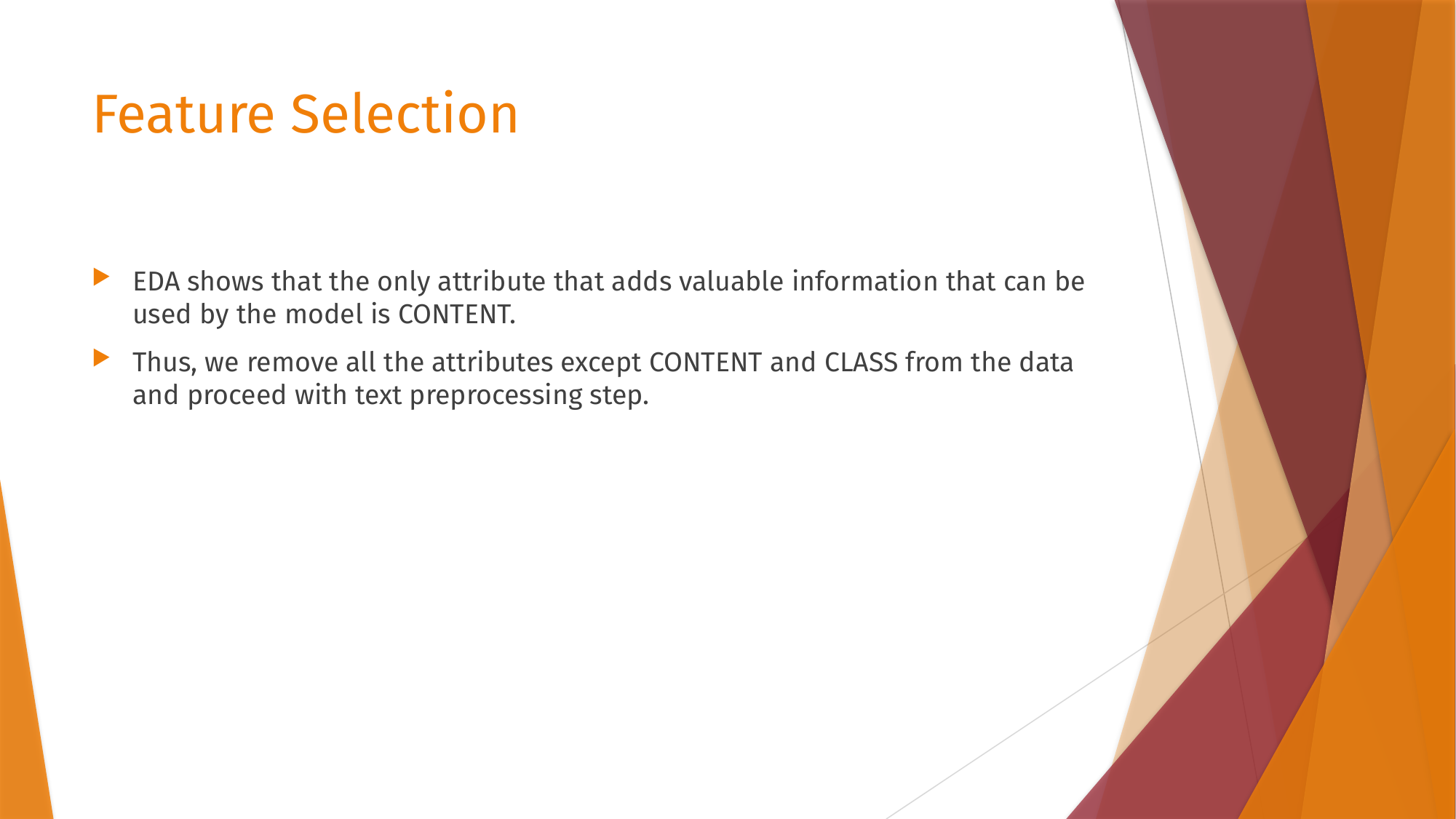

# Feature Selection
EDA shows that the only attribute that adds valuable information that can be used by the model is CONTENT.
Thus, we remove all the attributes except CONTENT and CLASS from the data and proceed with text preprocessing step.